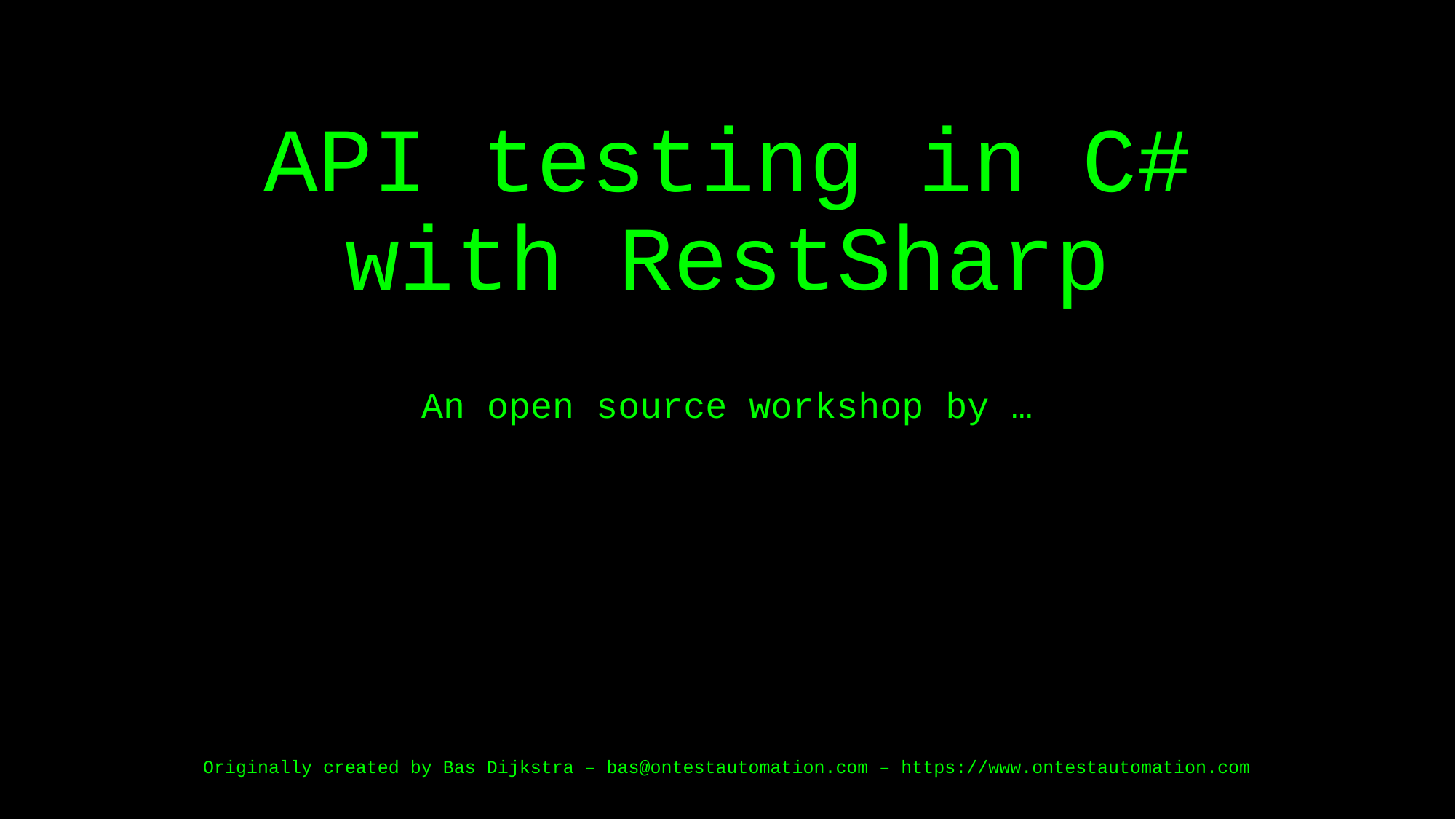

# API testing in C# with RestSharp

An open source workshop by …

Originally created by Bas Dijkstra – bas@ontestautomation.com – https://www.ontestautomation.com